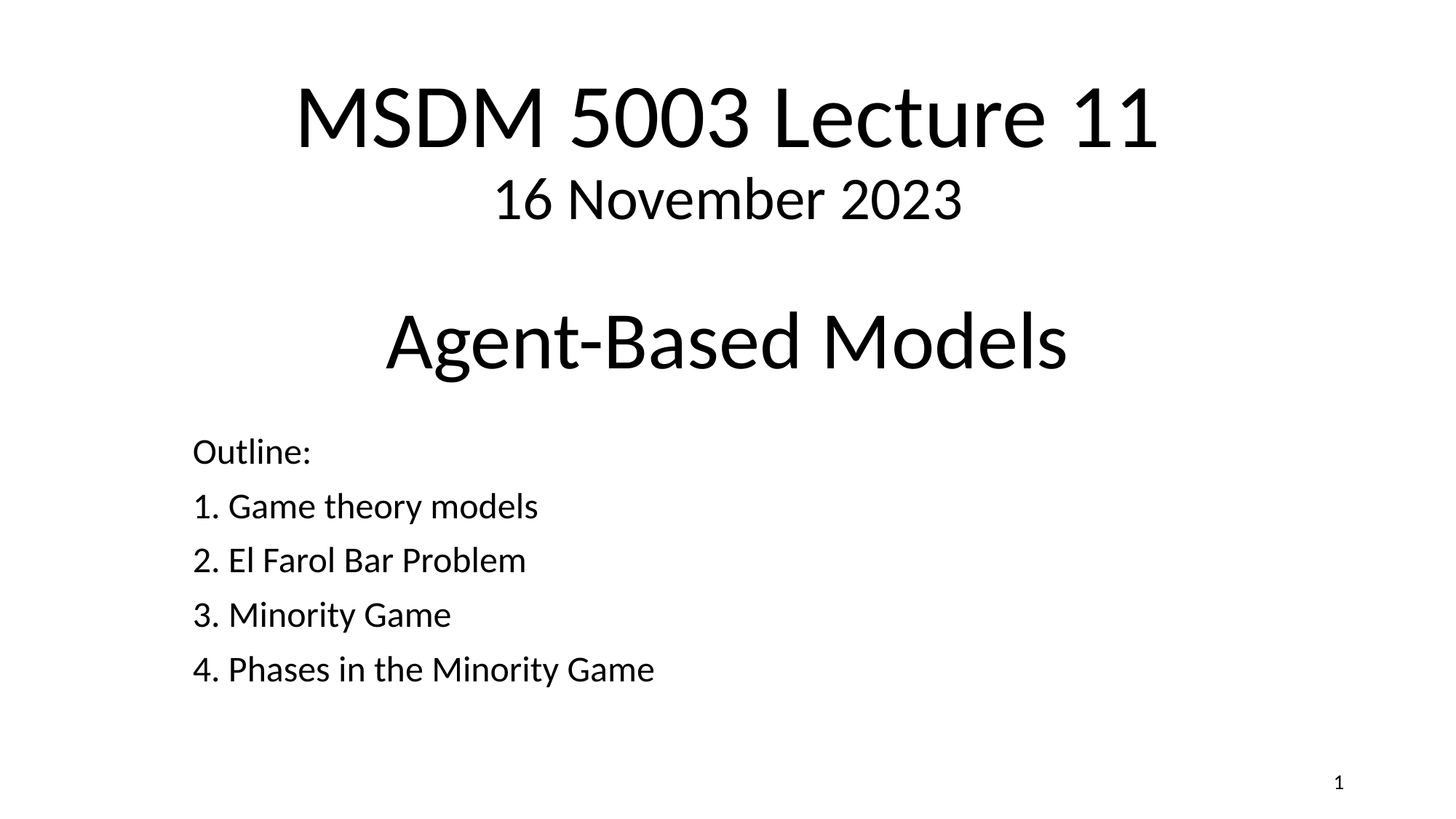

# MSDM 5003 Lecture 11 16 November 2023 Agent-Based Models
Outline:
1. Game theory models
2. El Farol Bar Problem
3. Minority Game
4. Phases in the Minority Game
1